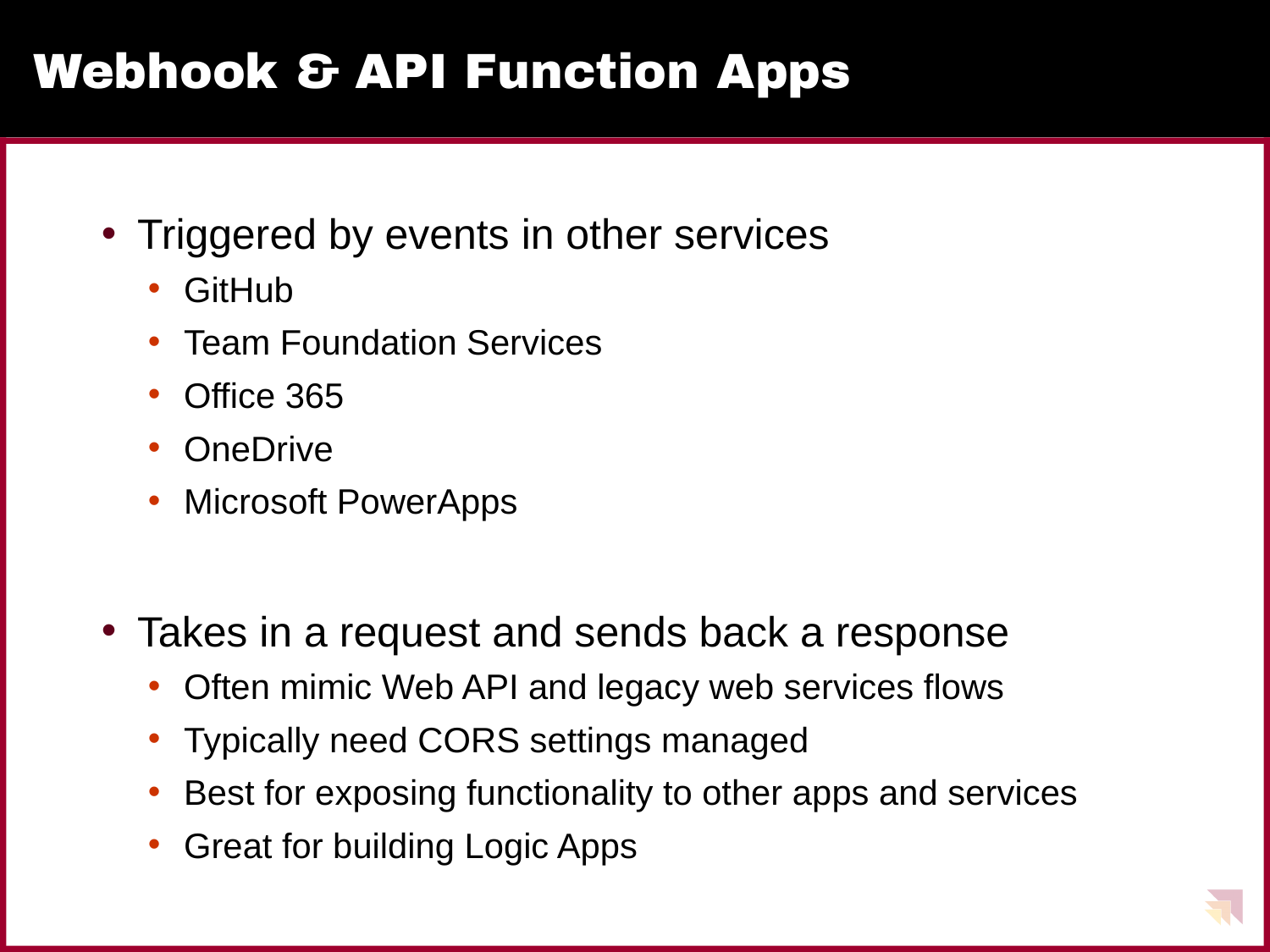

# Webhook & API Function Apps
Triggered by events in other services
GitHub
Team Foundation Services
Office 365
OneDrive
Microsoft PowerApps

Takes in a request and sends back a response
Often mimic Web API and legacy web services flows
Typically need CORS settings managed
Best for exposing functionality to other apps and services
Great for building Logic Apps